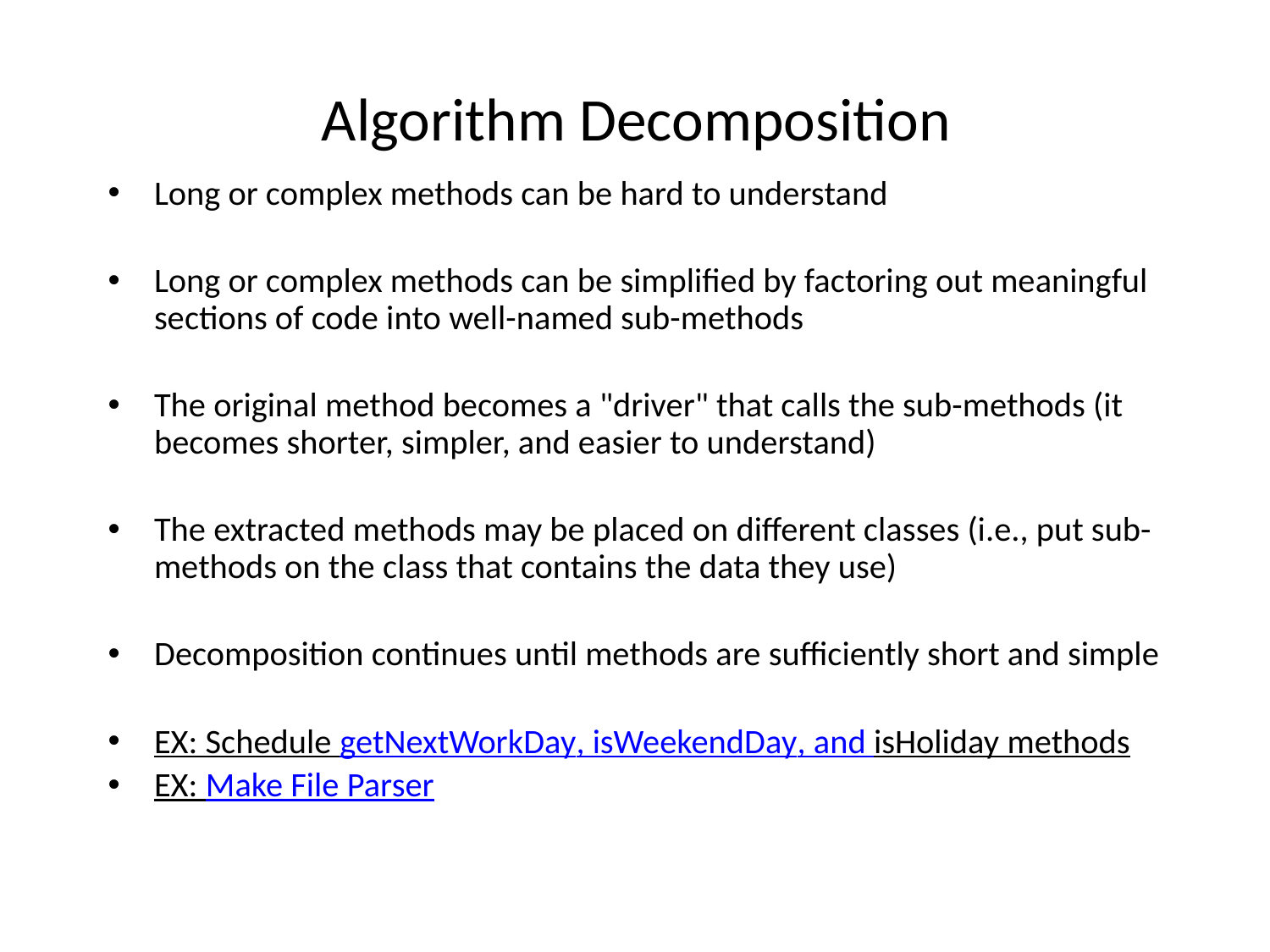

# Algorithm Decomposition
Long or complex methods can be hard to understand

Long or complex methods can be simplified by factoring out meaningful sections of code into well-named sub-methods

The original method becomes a "driver" that calls the sub-methods (it becomes shorter, simpler, and easier to understand)

The extracted methods may be placed on different classes (i.e., put sub-methods on the class that contains the data they use)

Decomposition continues until methods are sufficiently short and simple

EX: Schedule getNextWorkDay, isWeekendDay, and isHoliday methods
EX: Make File Parser